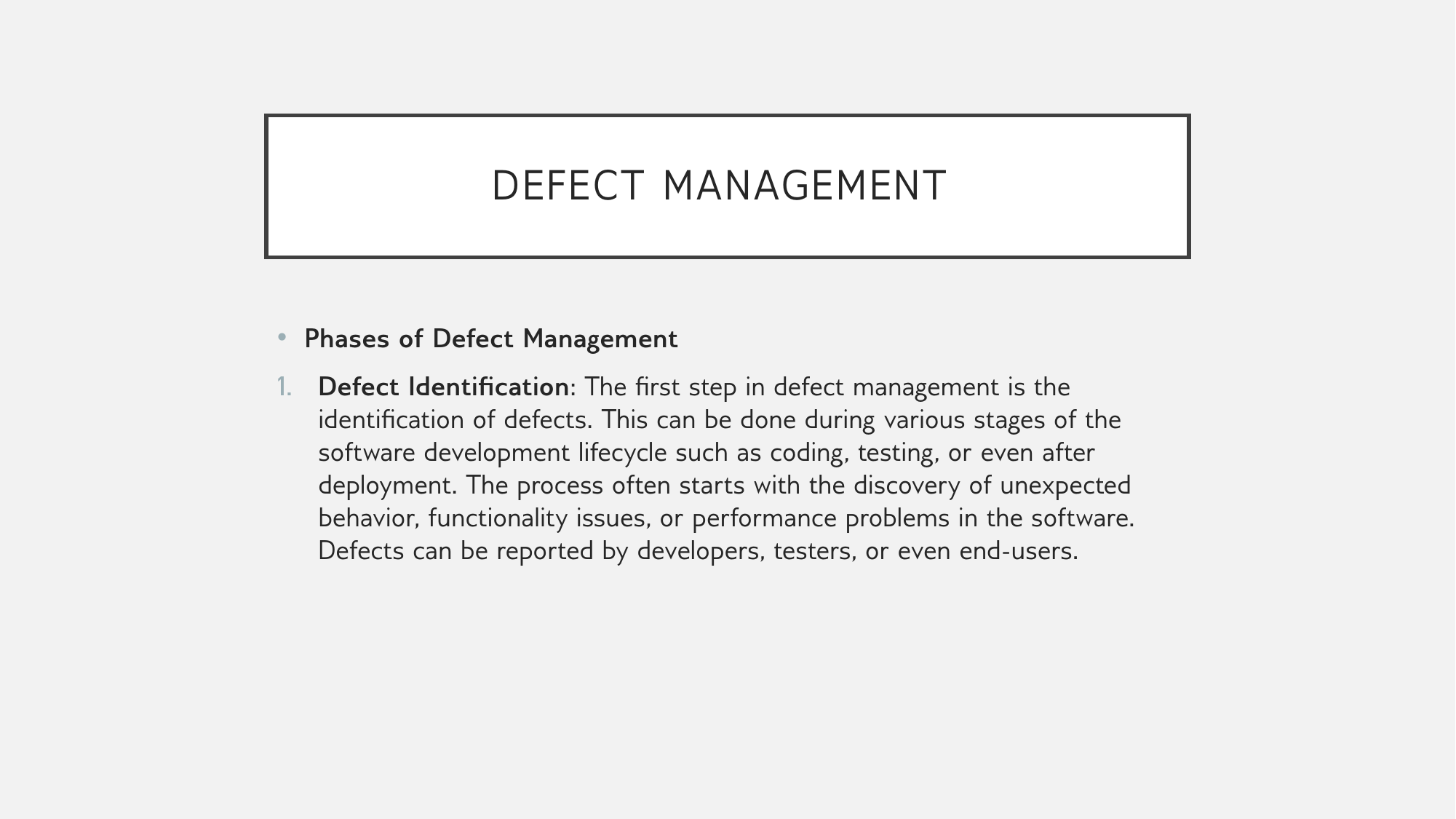

# Defect Management
Phases of Defect Management
Defect Identification: The first step in defect management is the identification of defects. This can be done during various stages of the software development lifecycle such as coding, testing, or even after deployment. The process often starts with the discovery of unexpected behavior, functionality issues, or performance problems in the software. Defects can be reported by developers, testers, or even end-users.